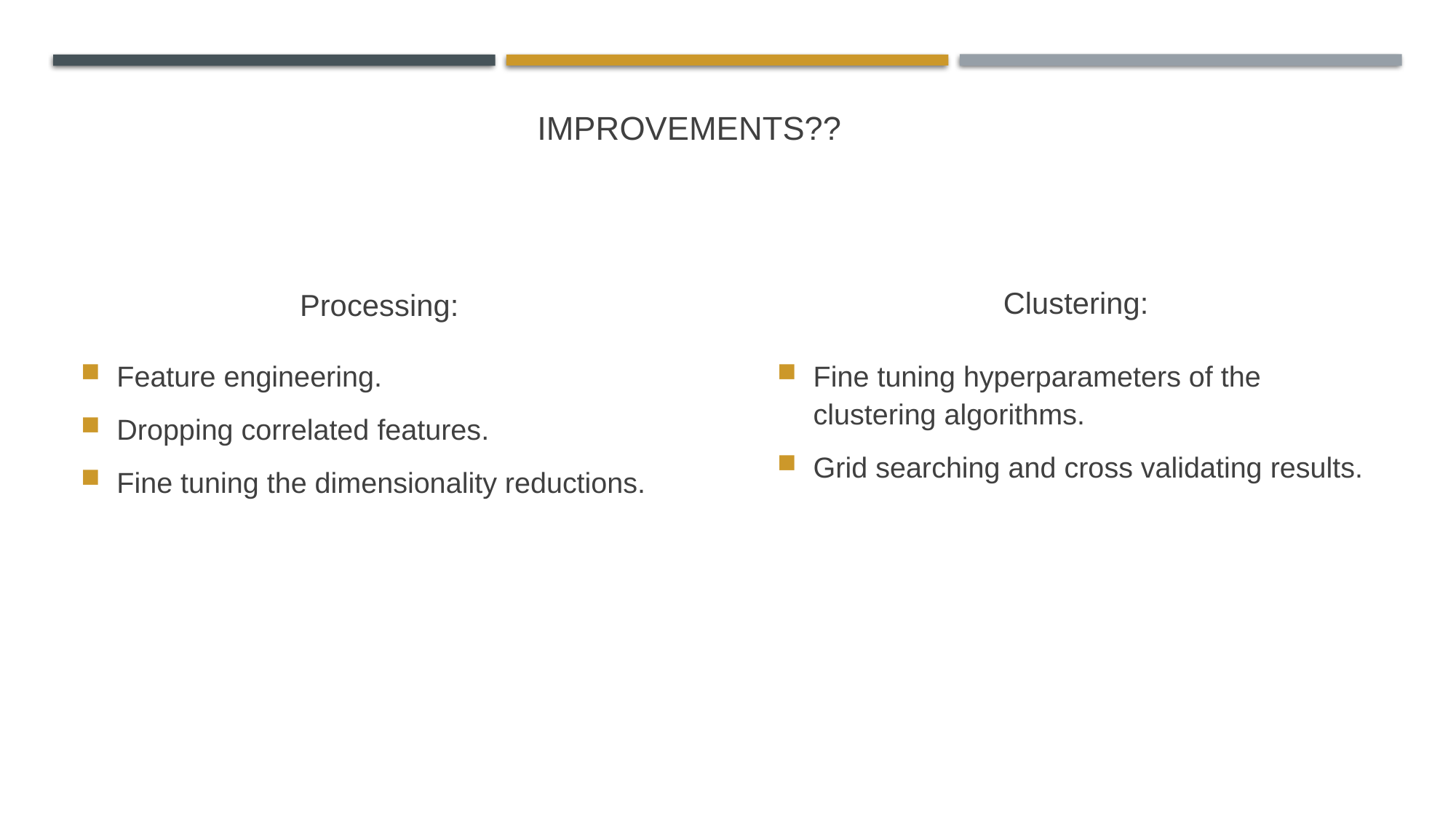

# Improvements??
Processing:
Clustering:
Feature engineering.
Dropping correlated features.
Fine tuning the dimensionality reductions.
Fine tuning hyperparameters of the clustering algorithms.
Grid searching and cross validating results.